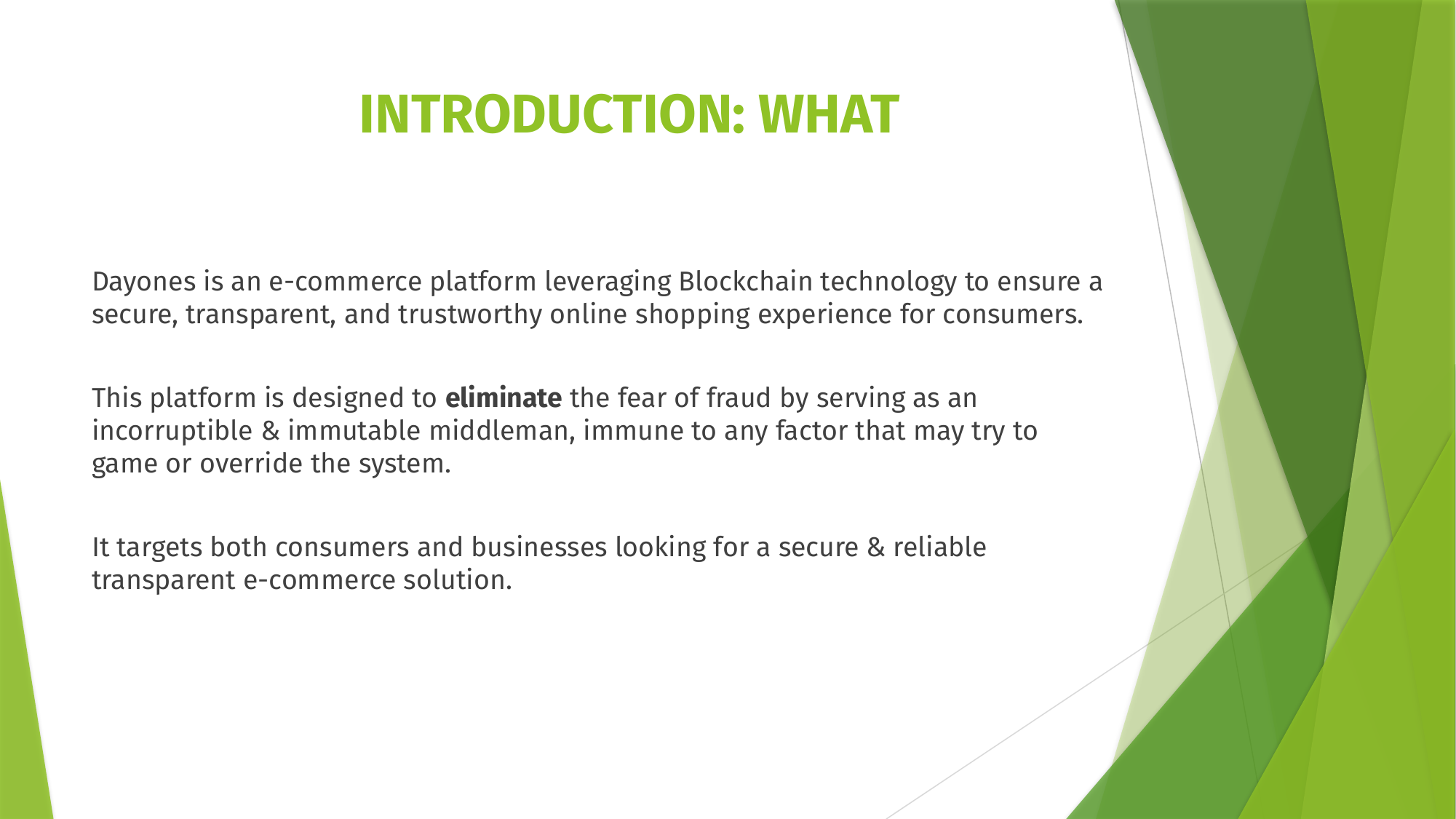

# INTRODUCTION: WHAT
Dayones is an e-commerce platform leveraging Blockchain technology to ensure a secure, transparent, and trustworthy online shopping experience for consumers.

This platform is designed to eliminate the fear of fraud by serving as an incorruptible & immutable middleman, immune to any factor that may try to game or override the system.

It targets both consumers and businesses looking for a secure & reliable transparent e-commerce solution.